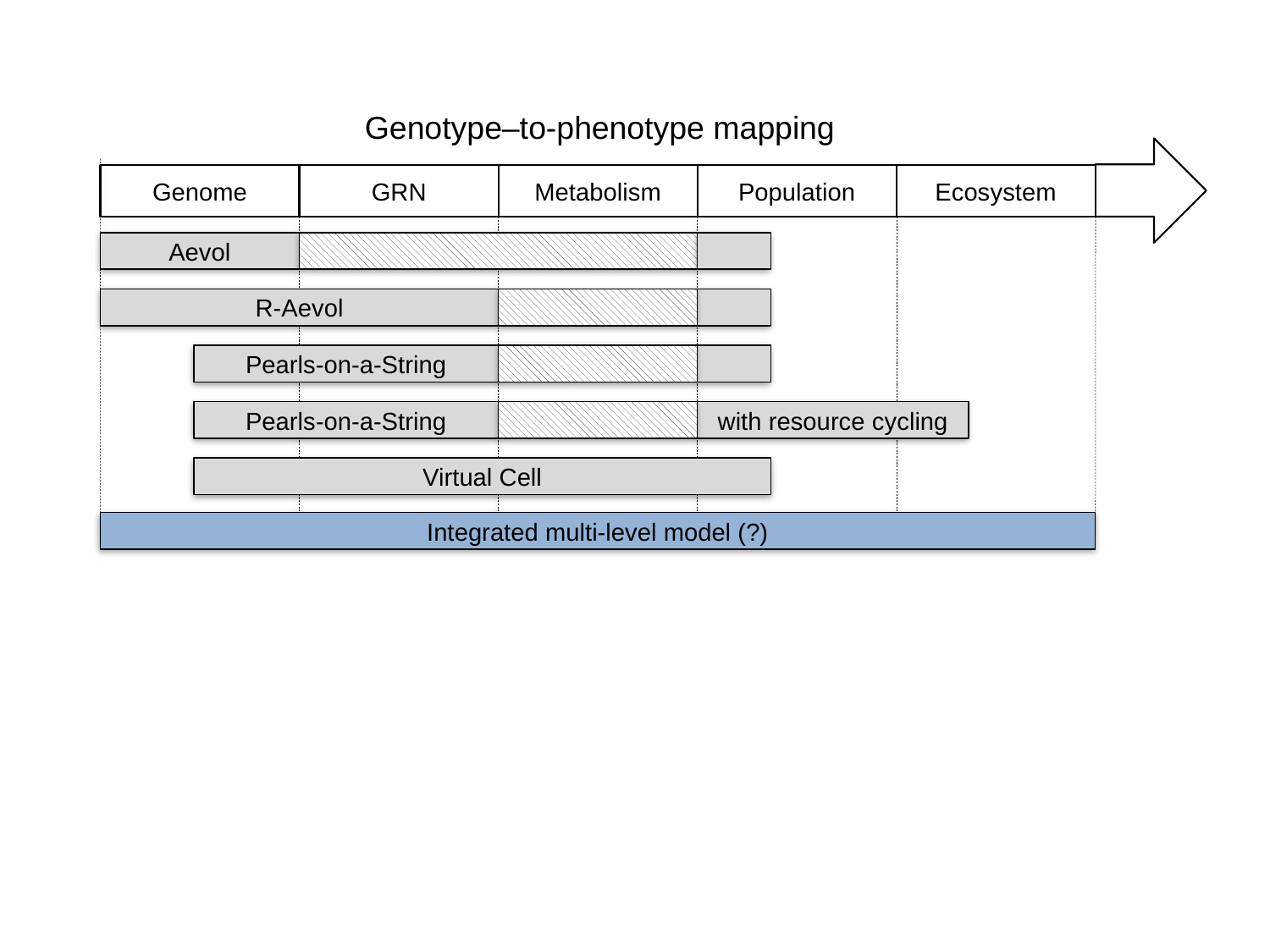

Genotype–to-phenotype mapping

Genome
GRN
Metabolism
Population
Ecosystem
Aevol

R-Aevol

Pearls-on-a-String

Pearls-on-a-String

with resource cycling
Virtual Cell
Integrated multi-level model (?)